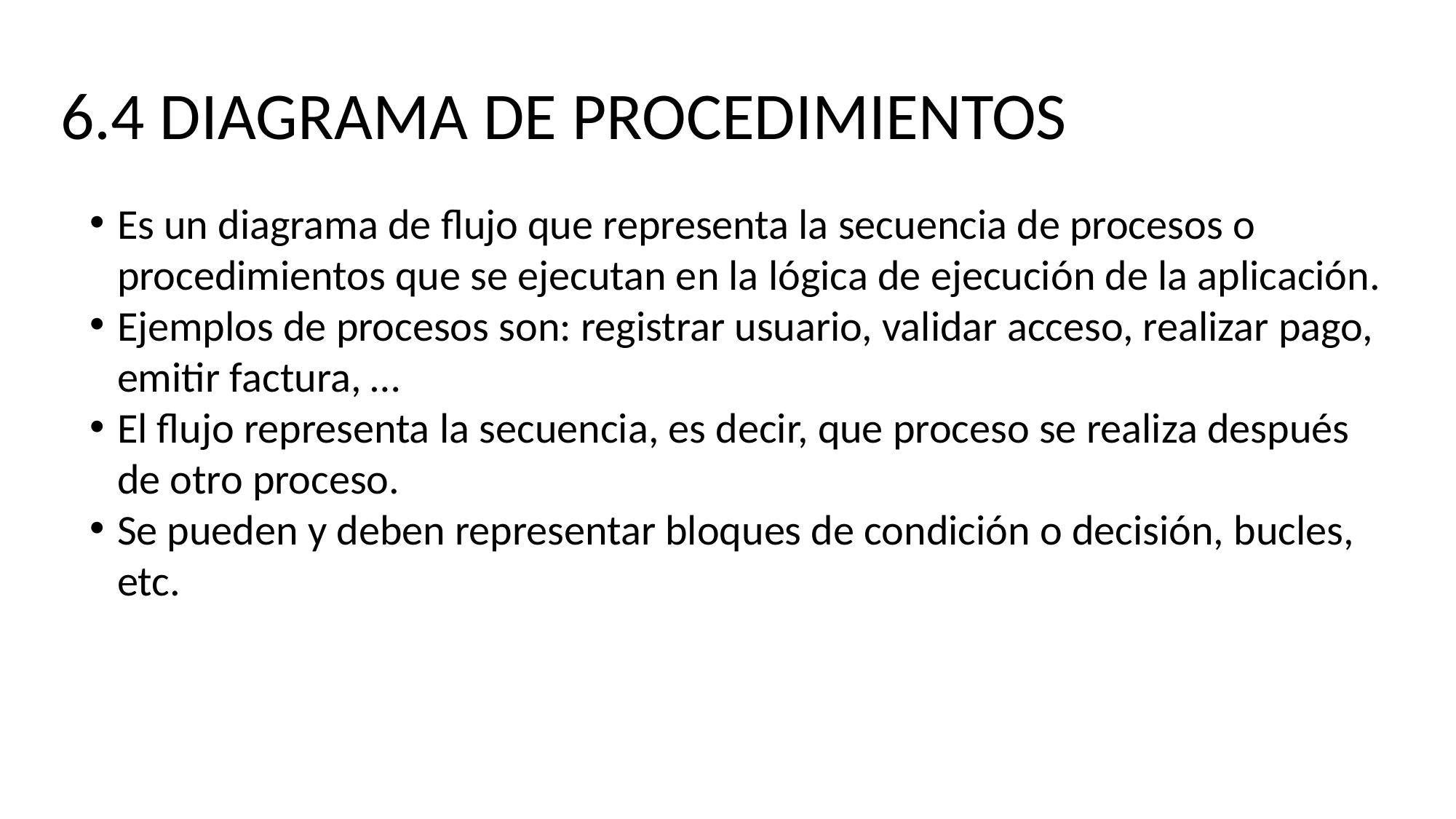

# 6.4 DIAGRAMA DE PROCEDIMIENTOS
Es un diagrama de flujo que representa la secuencia de procesos o procedimientos que se ejecutan en la lógica de ejecución de la aplicación.
Ejemplos de procesos son: registrar usuario, validar acceso, realizar pago, emitir factura, …
El flujo representa la secuencia, es decir, que proceso se realiza después de otro proceso.
Se pueden y deben representar bloques de condición o decisión, bucles, etc.